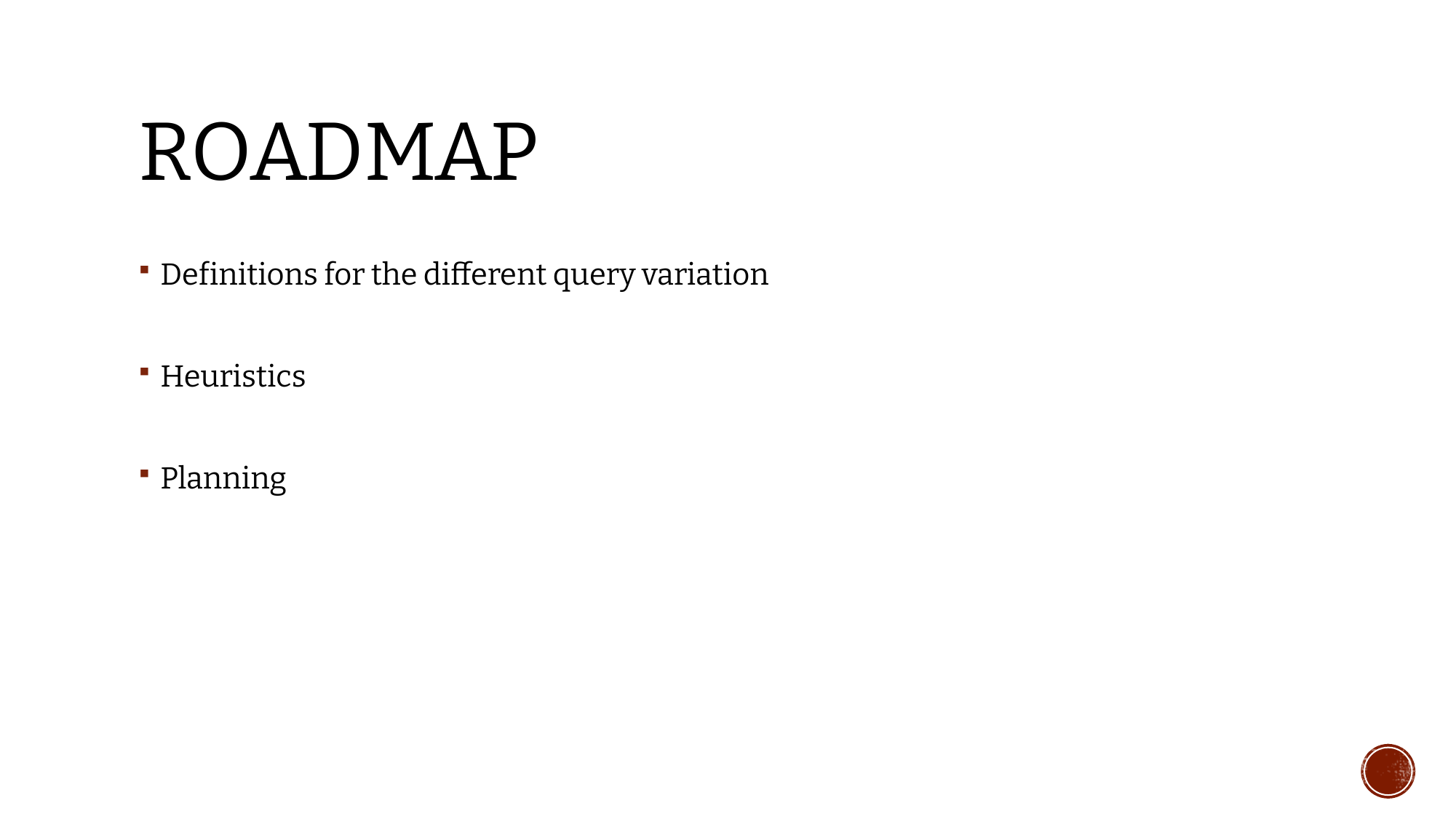

# Roadmap
Definitions for the different query variation

Heuristics

Planning